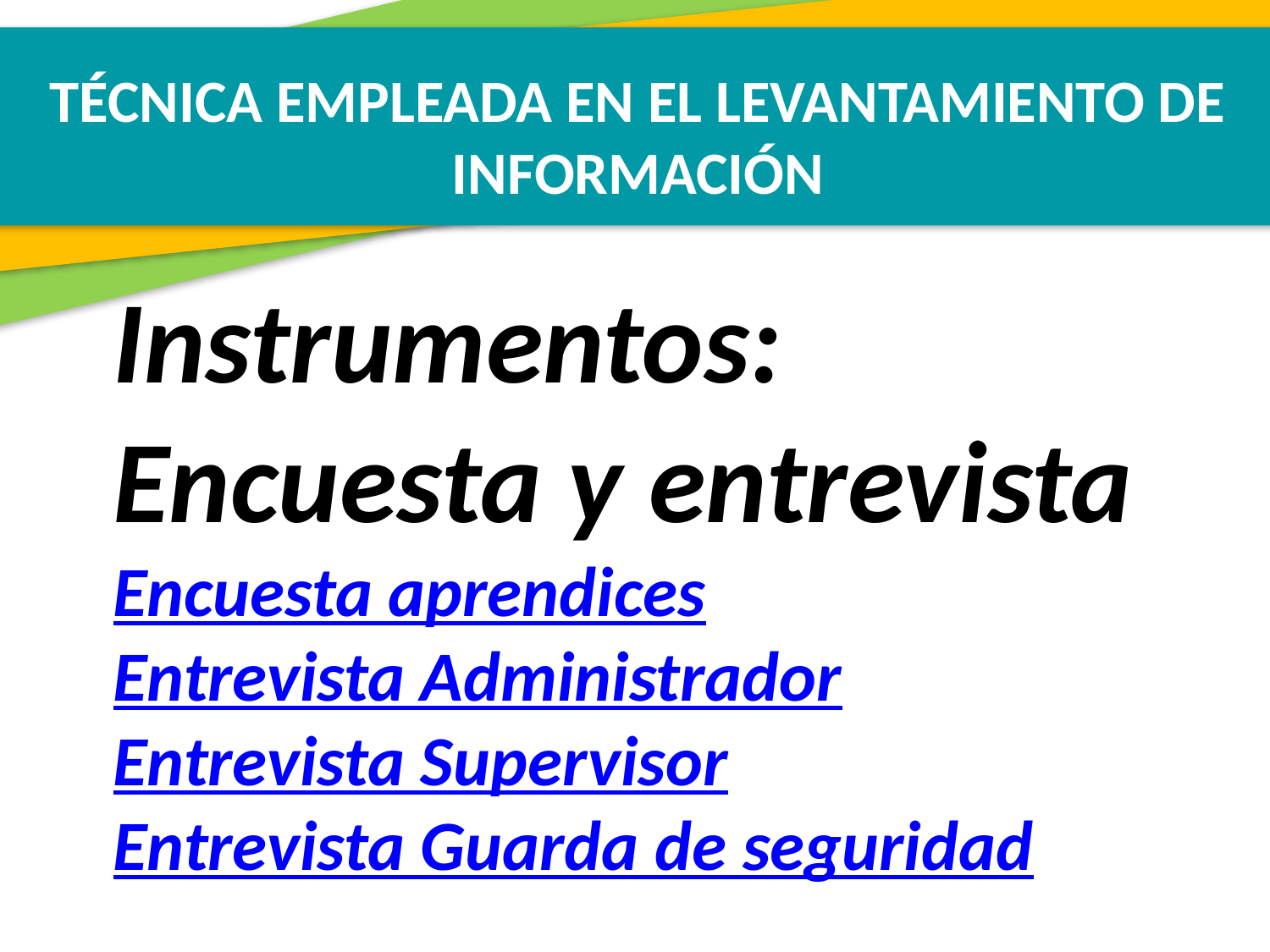

TÉCNICA EMPLEADA EN EL LEVANTAMIENTO DE INFORMACIÓN
Instrumentos: Encuesta y entrevista
Encuesta aprendices
Entrevista Administrador
Entrevista Supervisor
Entrevista Guarda de seguridad